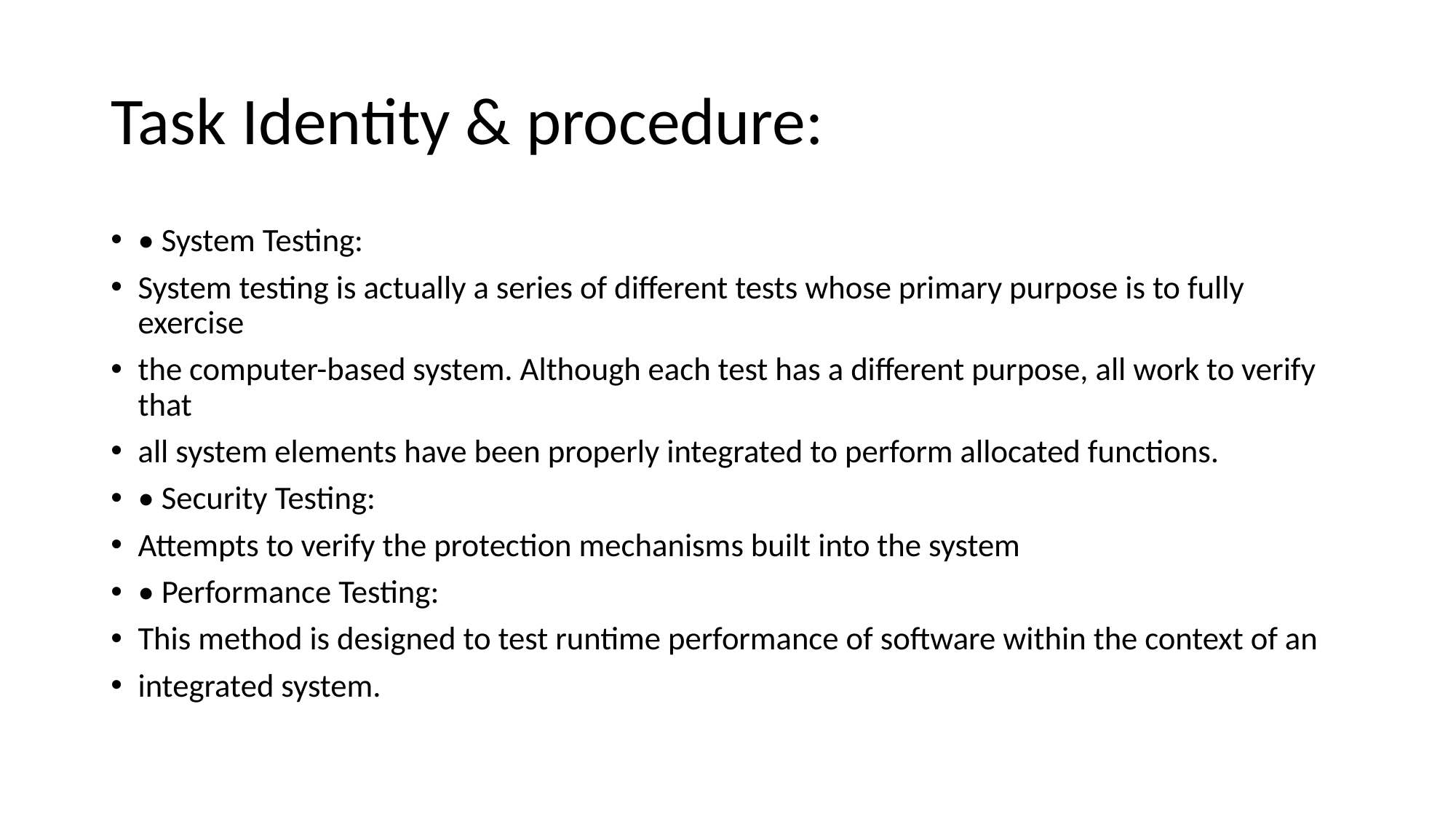

# Task Identity & procedure:
• System Testing:
System testing is actually a series of different tests whose primary purpose is to fully exercise
the computer-based system. Although each test has a different purpose, all work to verify that
all system elements have been properly integrated to perform allocated functions.
• Security Testing:
Attempts to verify the protection mechanisms built into the system
• Performance Testing:
This method is designed to test runtime performance of software within the context of an
integrated system.